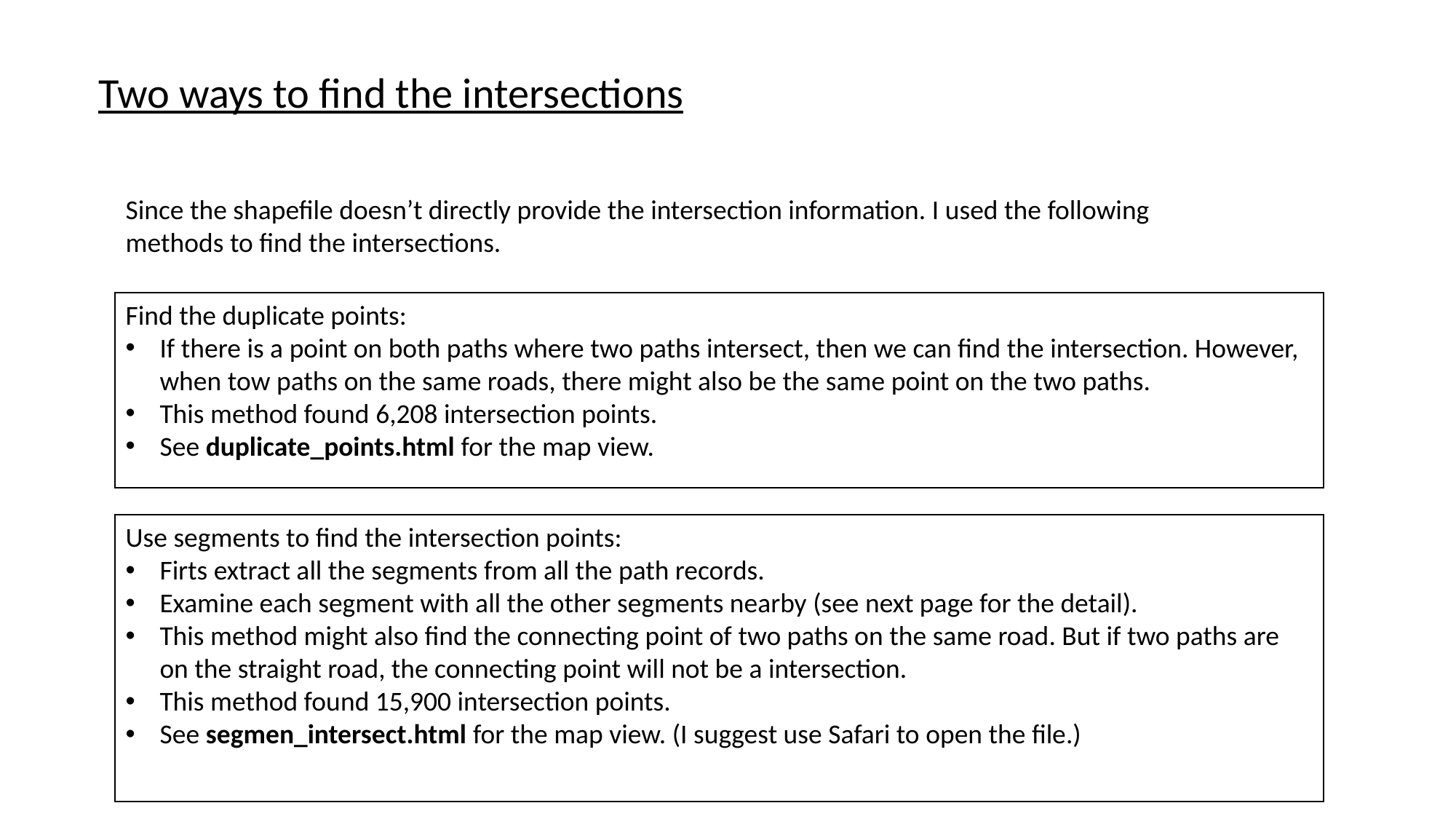

Two ways to find the intersections
Since the shapefile doesn’t directly provide the intersection information. I used the following methods to find the intersections.
Find the duplicate points:
If there is a point on both paths where two paths intersect, then we can find the intersection. However, when tow paths on the same roads, there might also be the same point on the two paths.
This method found 6,208 intersection points.
See duplicate_points.html for the map view.

Use segments to find the intersection points:
Firts extract all the segments from all the path records.
Examine each segment with all the other segments nearby (see next page for the detail).
This method might also find the connecting point of two paths on the same road. But if two paths are on the straight road, the connecting point will not be a intersection.
This method found 15,900 intersection points.
See segmen_intersect.html for the map view. (I suggest use Safari to open the file.)